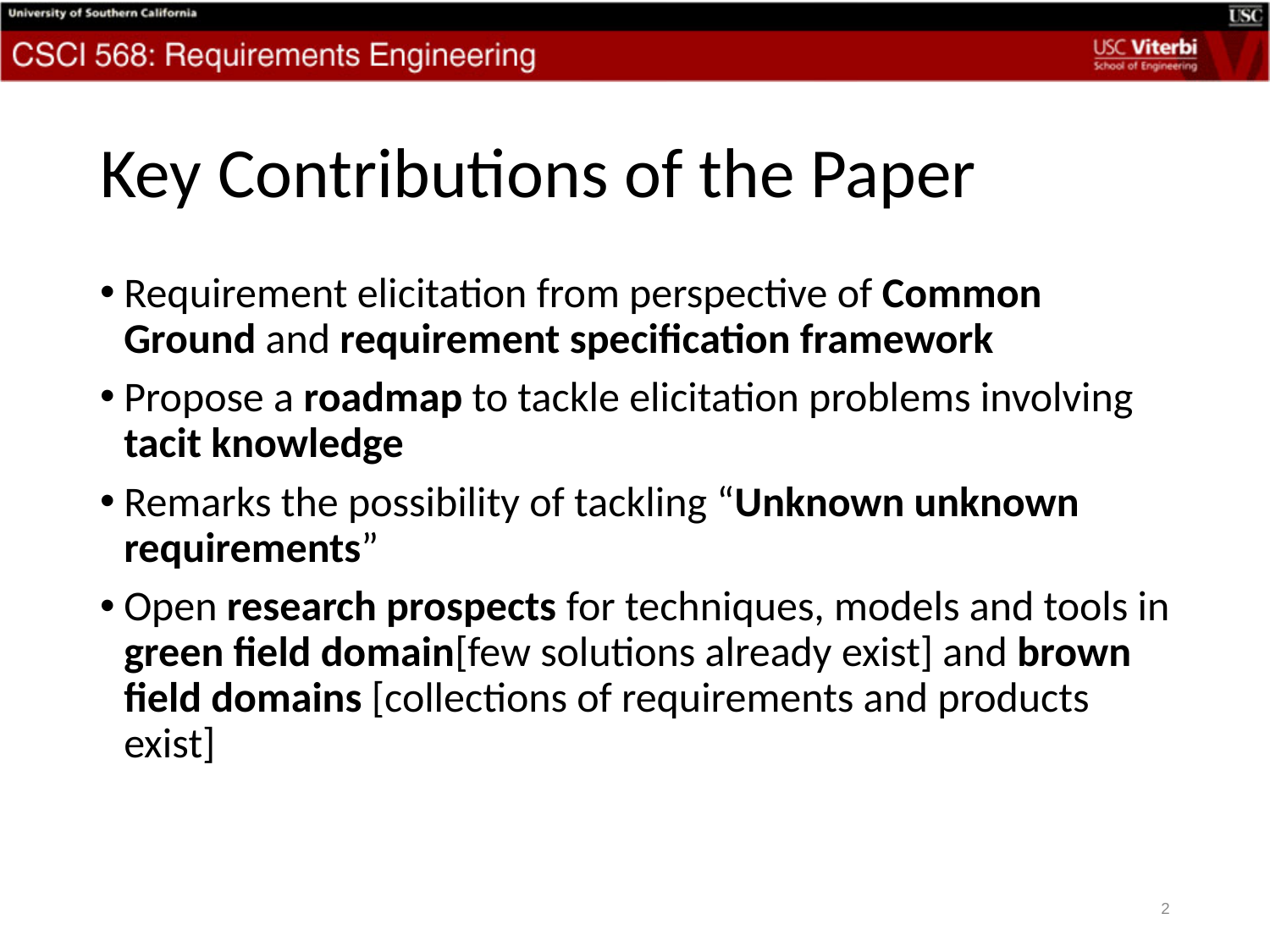

# Key Contributions of the Paper
Requirement elicitation from perspective of Common Ground and requirement specification framework
Propose a roadmap to tackle elicitation problems involving tacit knowledge
Remarks the possibility of tackling “Unknown unknown requirements”
Open research prospects for techniques, models and tools in green field domain[few solutions already exist] and brown field domains [collections of requirements and products exist]
2